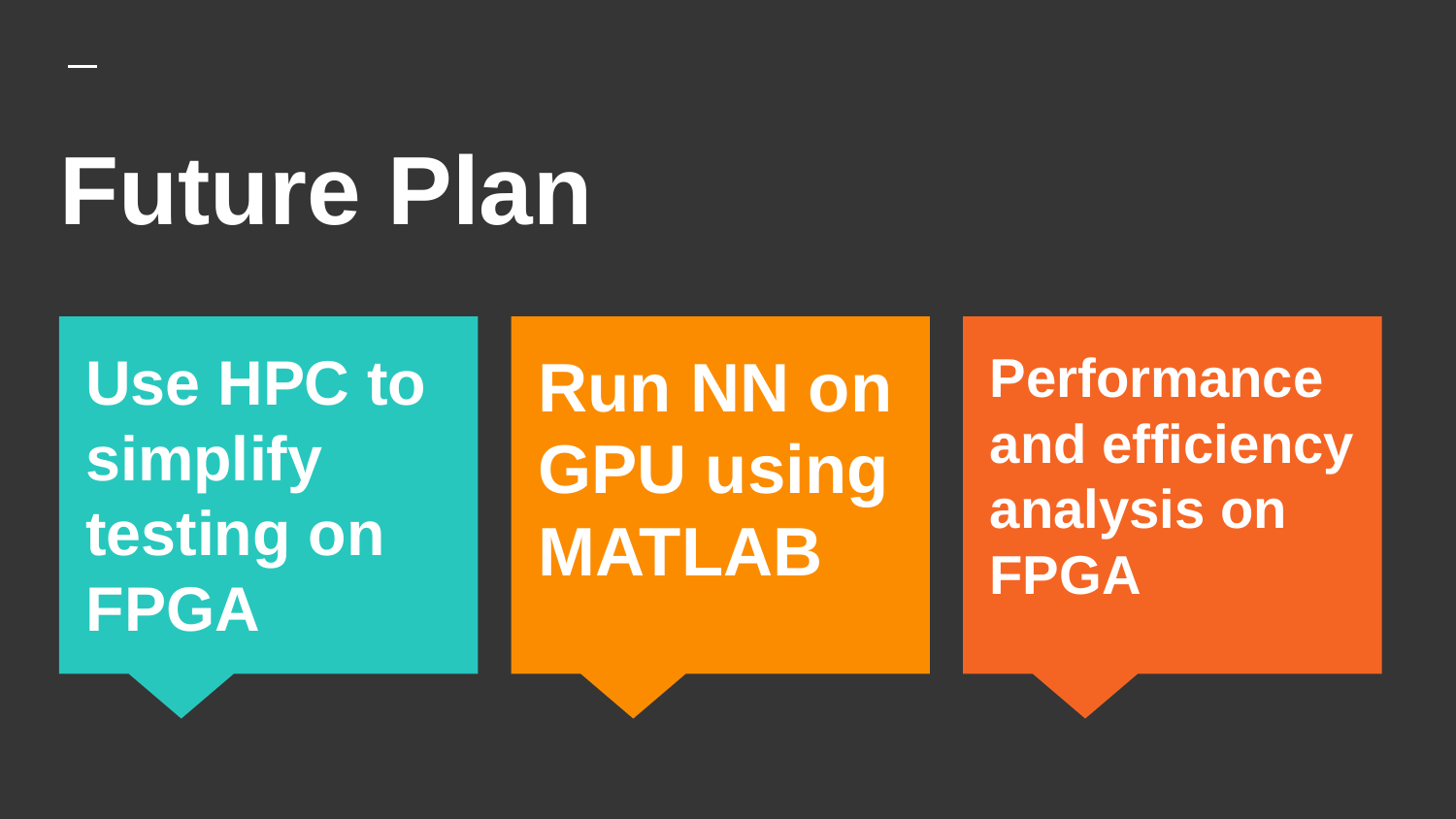

# Future Plan

Use HPC to simplify testing on FPGA
Run NN on GPU using MATLAB
Performance and efficiency analysis on FPGA